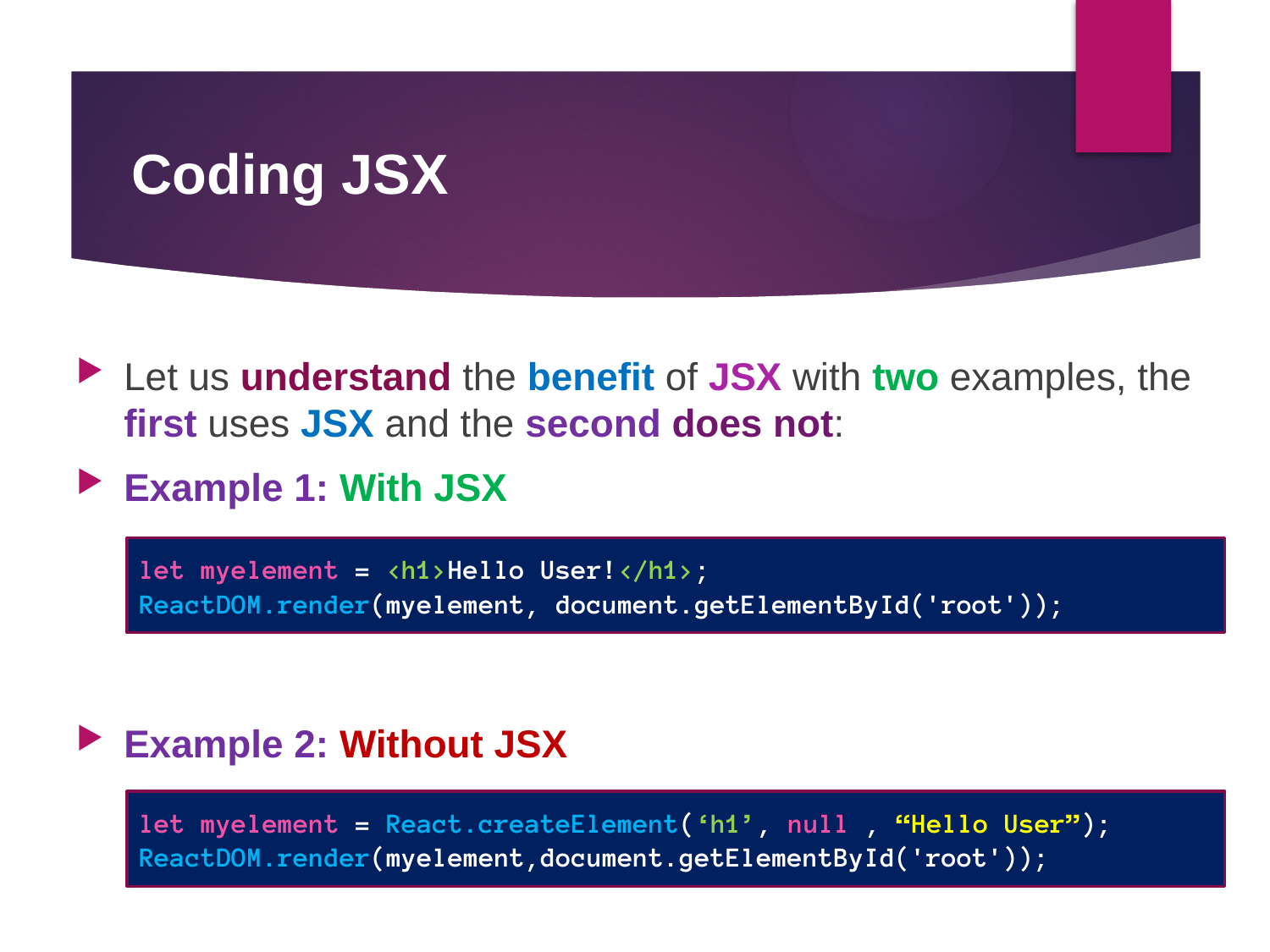

#

        Coding JSX
Let us understand the benefit of JSX with two examples, the first uses JSX and the second does not:
Example 1: With JSX

Example 2: Without JSX

let myelement = <h1>Hello User!</h1>;
ReactDOM.render(myelement, document.getElementById('root'));
let myelement = React.createElement(‘h1’, null , “Hello User”);
ReactDOM.render(myelement,document.getElementById('root'));